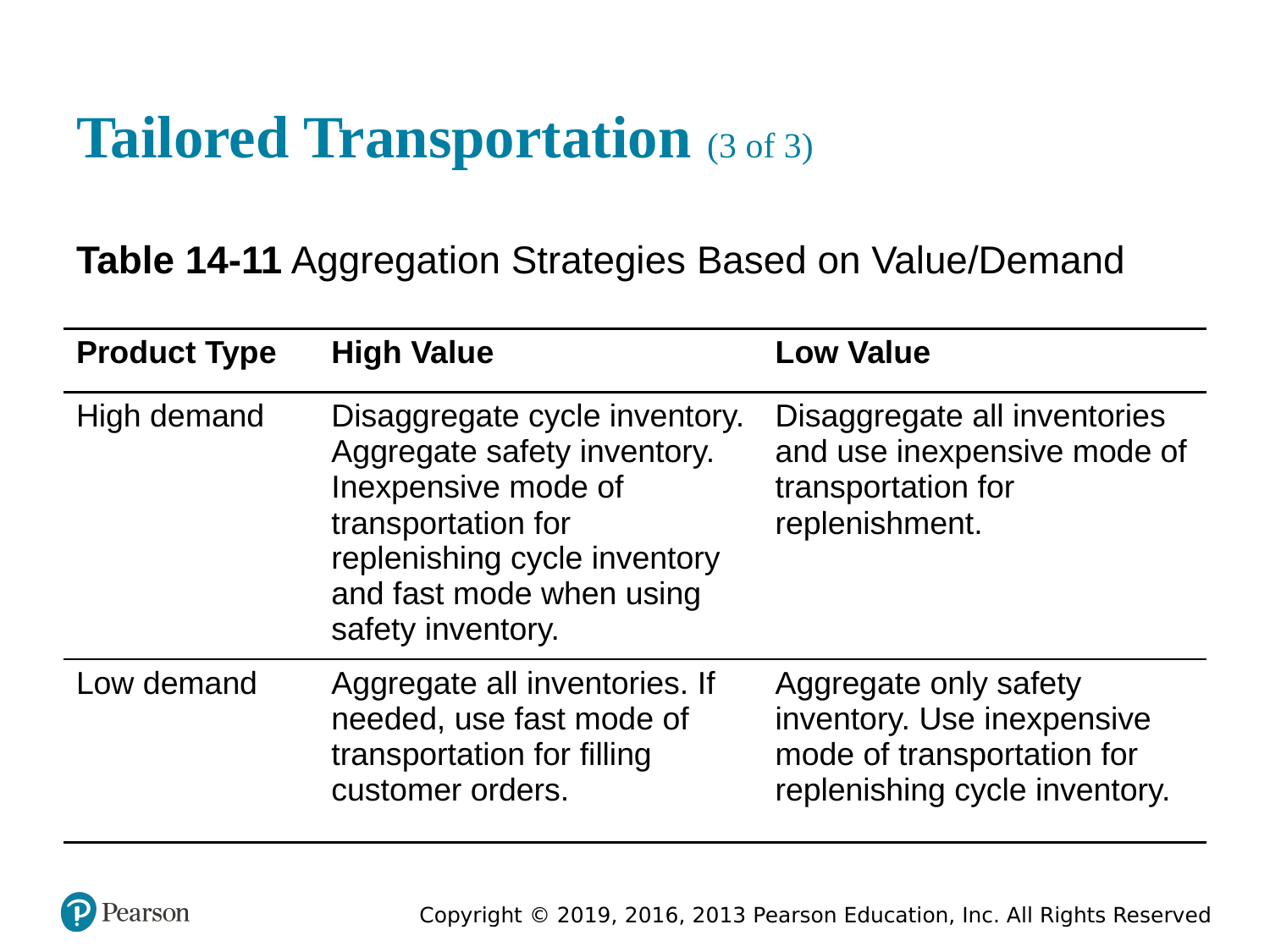

# Tailored Transportation (3 of 3)
Table 14-11 Aggregation Strategies Based on Value/Demand
| Product Type | High Value | Low Value |
| --- | --- | --- |
| High demand | Disaggregate cycle inventory. Aggregate safety inventory. Inexpensive mode of transportation for replenishing cycle inventory and fast mode when using safety inventory. | Disaggregate all inventories and use inexpensive mode of transportation for replenishment. |
| Low demand | Aggregate all inventories. If needed, use fast mode of transportation for filling customer orders. | Aggregate only safety inventory. Use inexpensive mode of transportation for replenishing cycle inventory. |